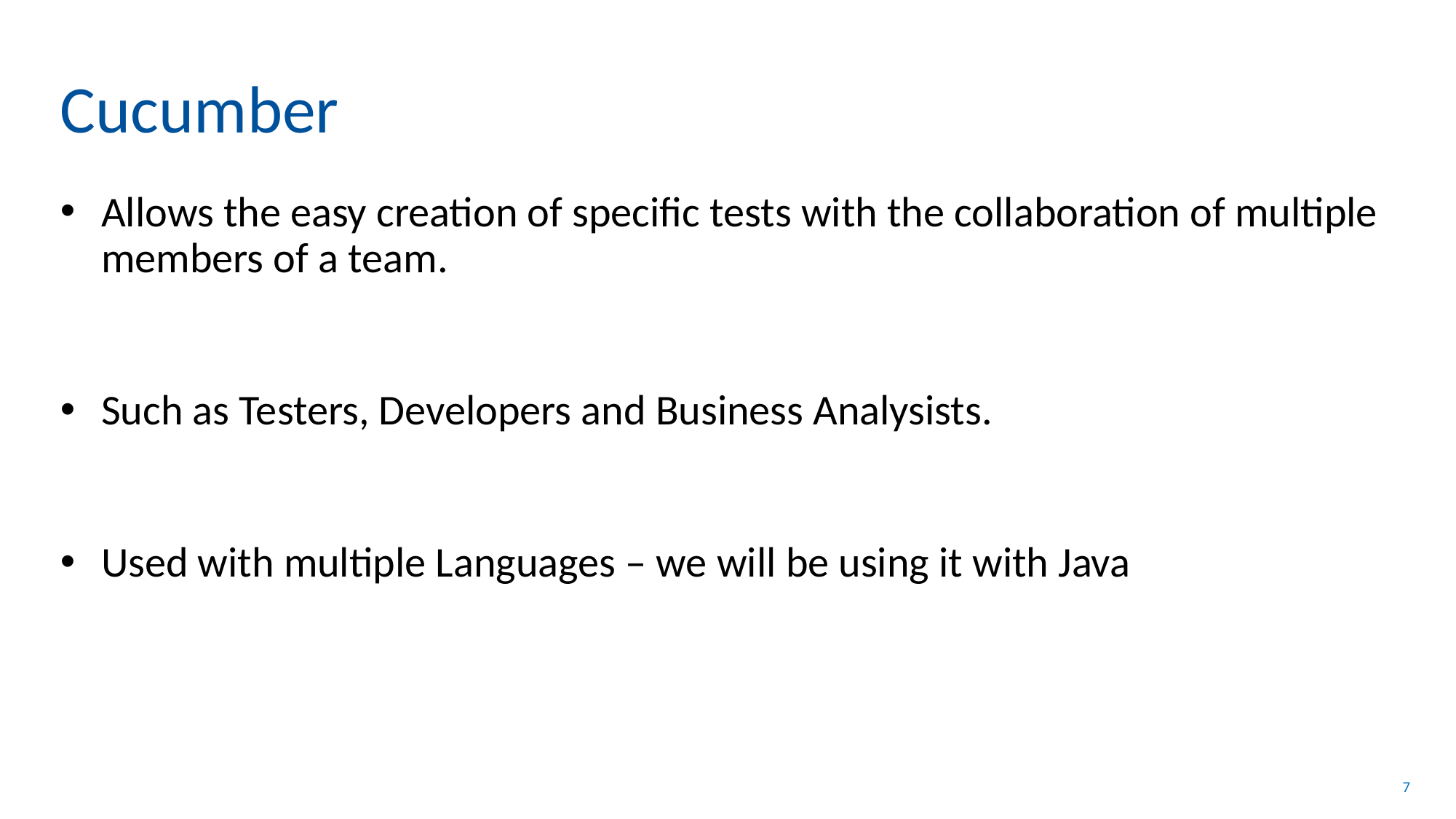

# Cucumber
Allows the easy creation of specific tests with the collaboration of multiple members of a team.

Such as Testers, Developers and Business Analysists.

Used with multiple Languages – we will be using it with Java